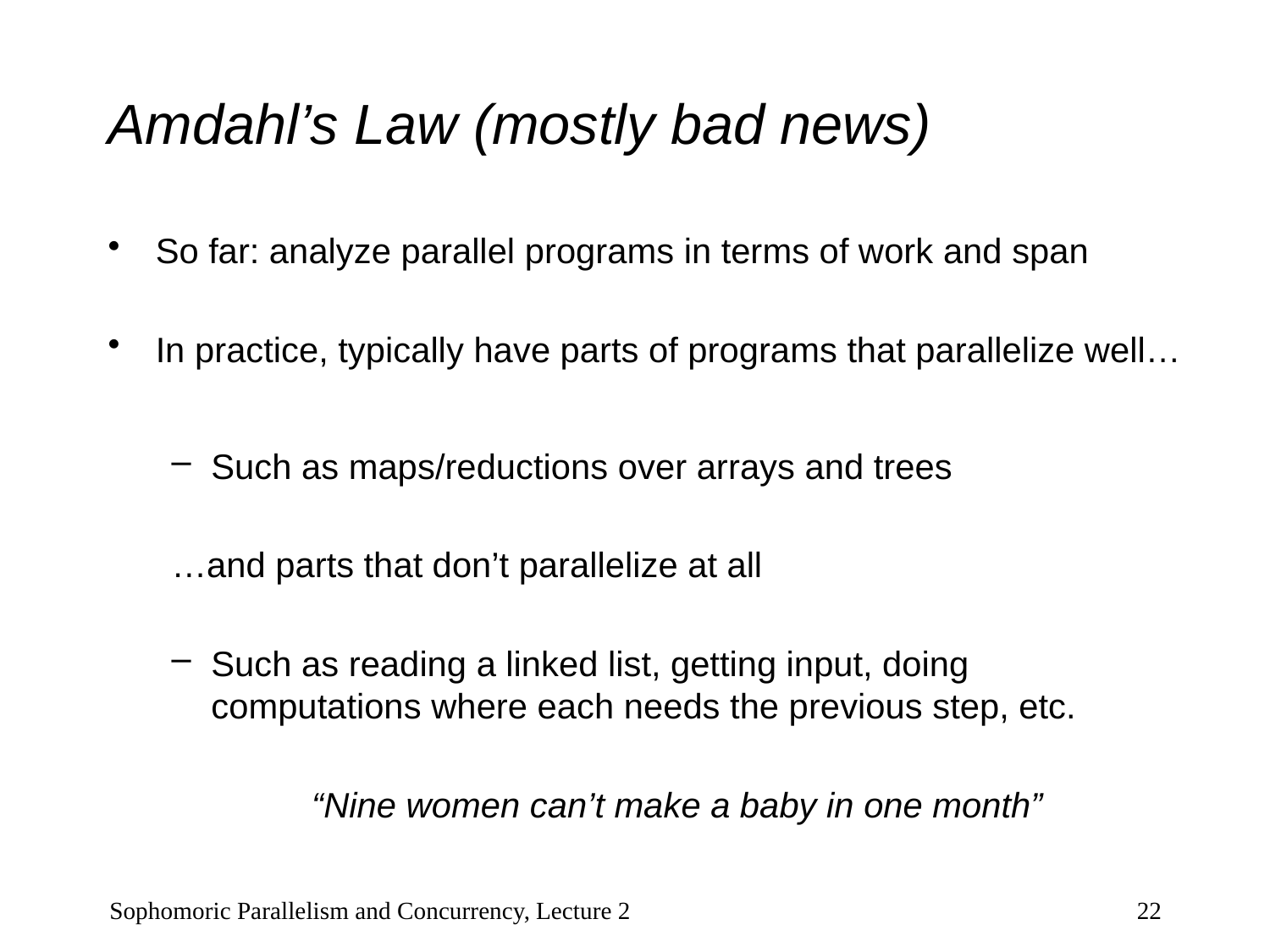

# Amdahl’s Law (mostly bad news)
So far: analyze parallel programs in terms of work and span

In practice, typically have parts of programs that parallelize well…

Such as maps/reductions over arrays and trees

…and parts that don’t parallelize at all

Such as reading a linked list, getting input, doing computations where each needs the previous step, etc.

“Nine women can’t make a baby in one month”
Sophomoric Parallelism and Concurrency, Lecture 2
22